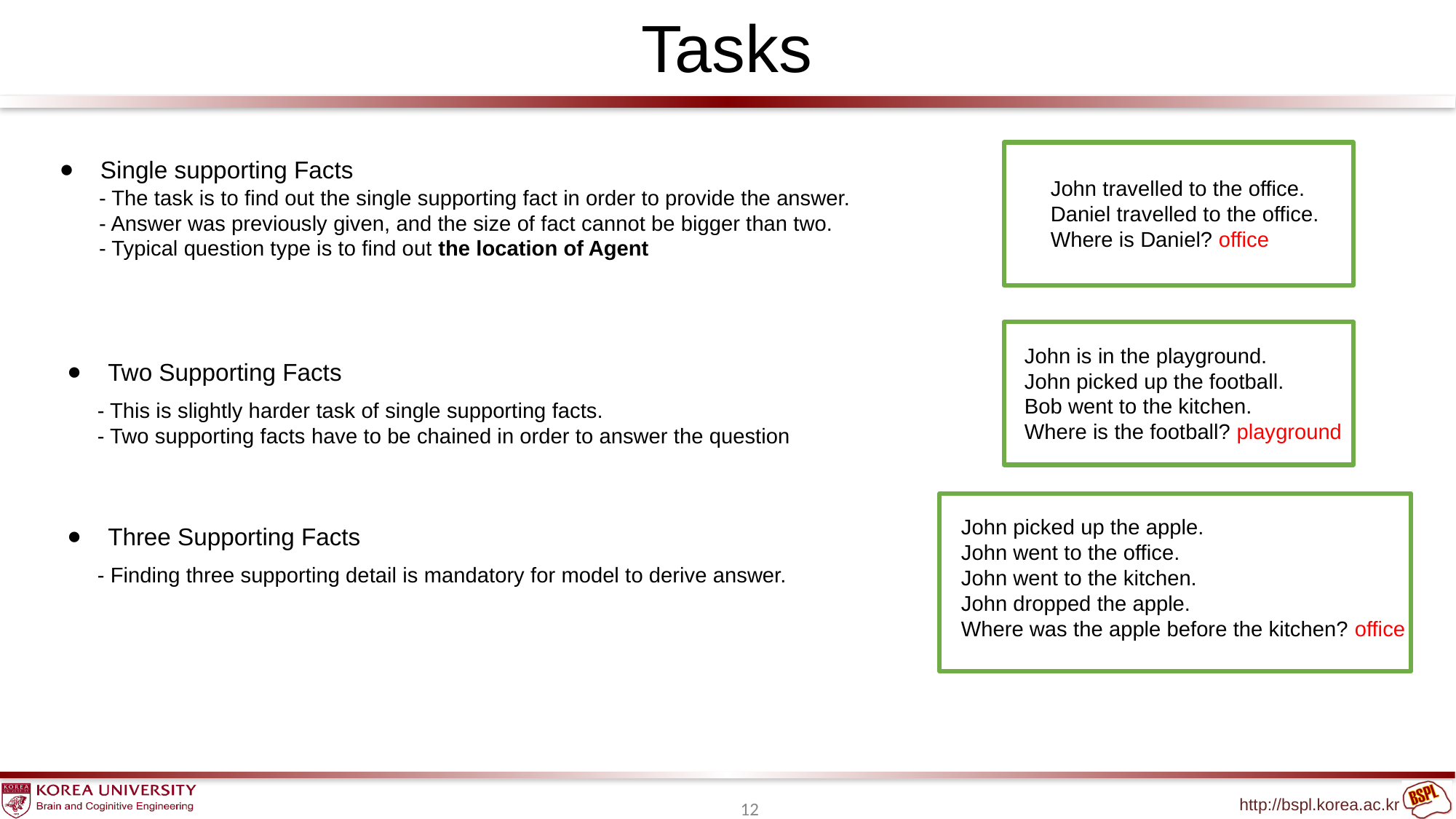

# Tasks
Single supporting Facts

John travelled to the office.
Daniel travelled to the office.
Where is Daniel? office
- The task is to find out the single supporting fact in order to provide the answer.
- Answer was previously given, and the size of fact cannot be bigger than two.
- Typical question type is to find out the location of Agent

Two Supporting Facts
John is in the playground.
John picked up the football.
Bob went to the kitchen.
Where is the football? playground
- This is slightly harder task of single supporting facts.
- Two supporting facts have to be chained in order to answer the question

Three Supporting Facts
John picked up the apple.
John went to the office.
John went to the kitchen.
John dropped the apple.
Where was the apple before the kitchen? office

- Finding three supporting detail is mandatory for model to derive answer.